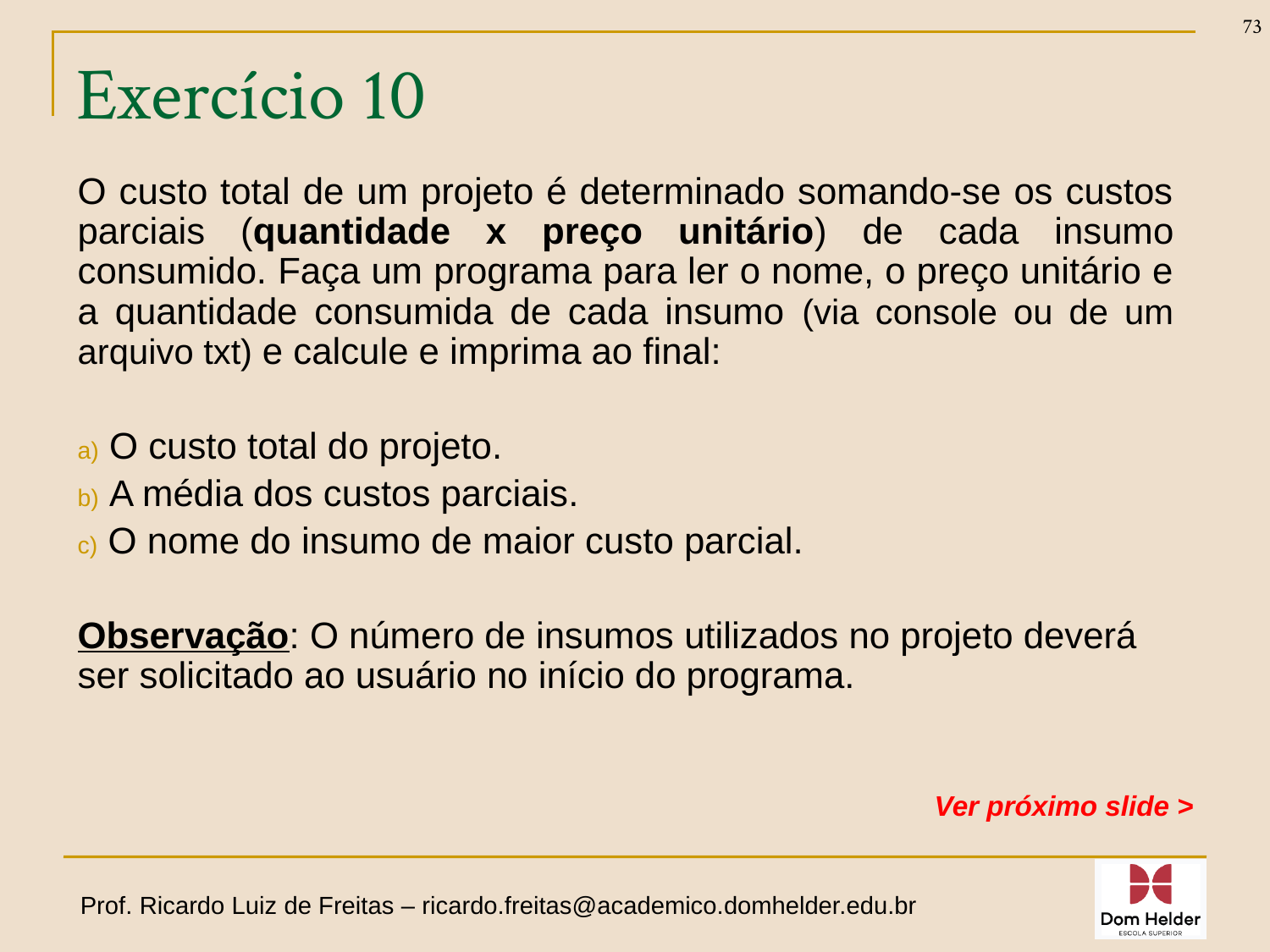

73
# Exercício 10
O custo total de um projeto é determinado somando-se os custos parciais (quantidade x preço unitário) de cada insumo consumido. Faça um programa para ler o nome, o preço unitário e a quantidade consumida de cada insumo (via console ou de um arquivo txt) e calcule e imprima ao final:

 O custo total do projeto.
 A média dos custos parciais.
 O nome do insumo de maior custo parcial.

Observação: O número de insumos utilizados no projeto deverá ser solicitado ao usuário no início do programa.
Ver próximo slide >